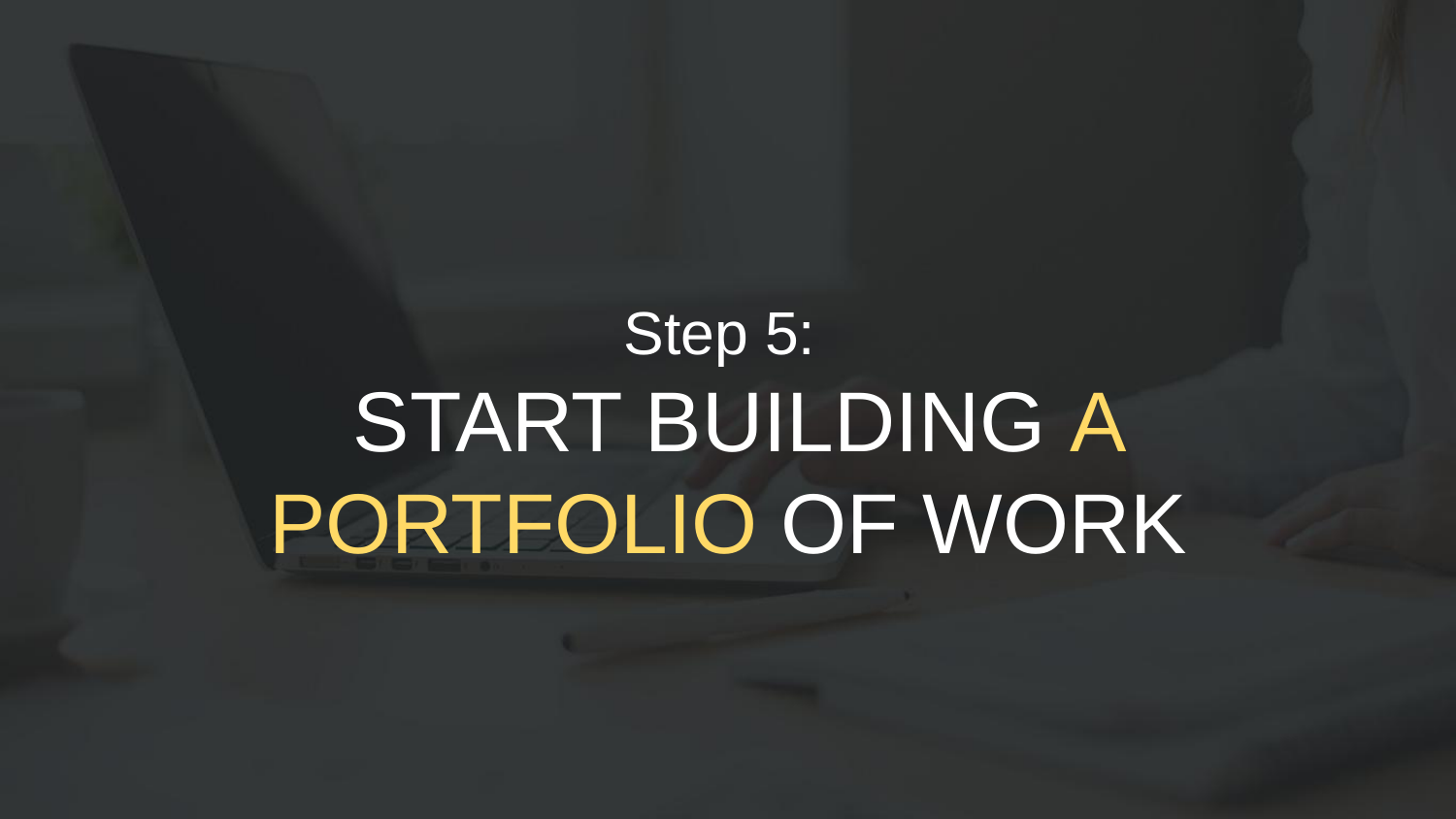

# Step 5:
 START BUILDING A PORTFOLIO OF WORK